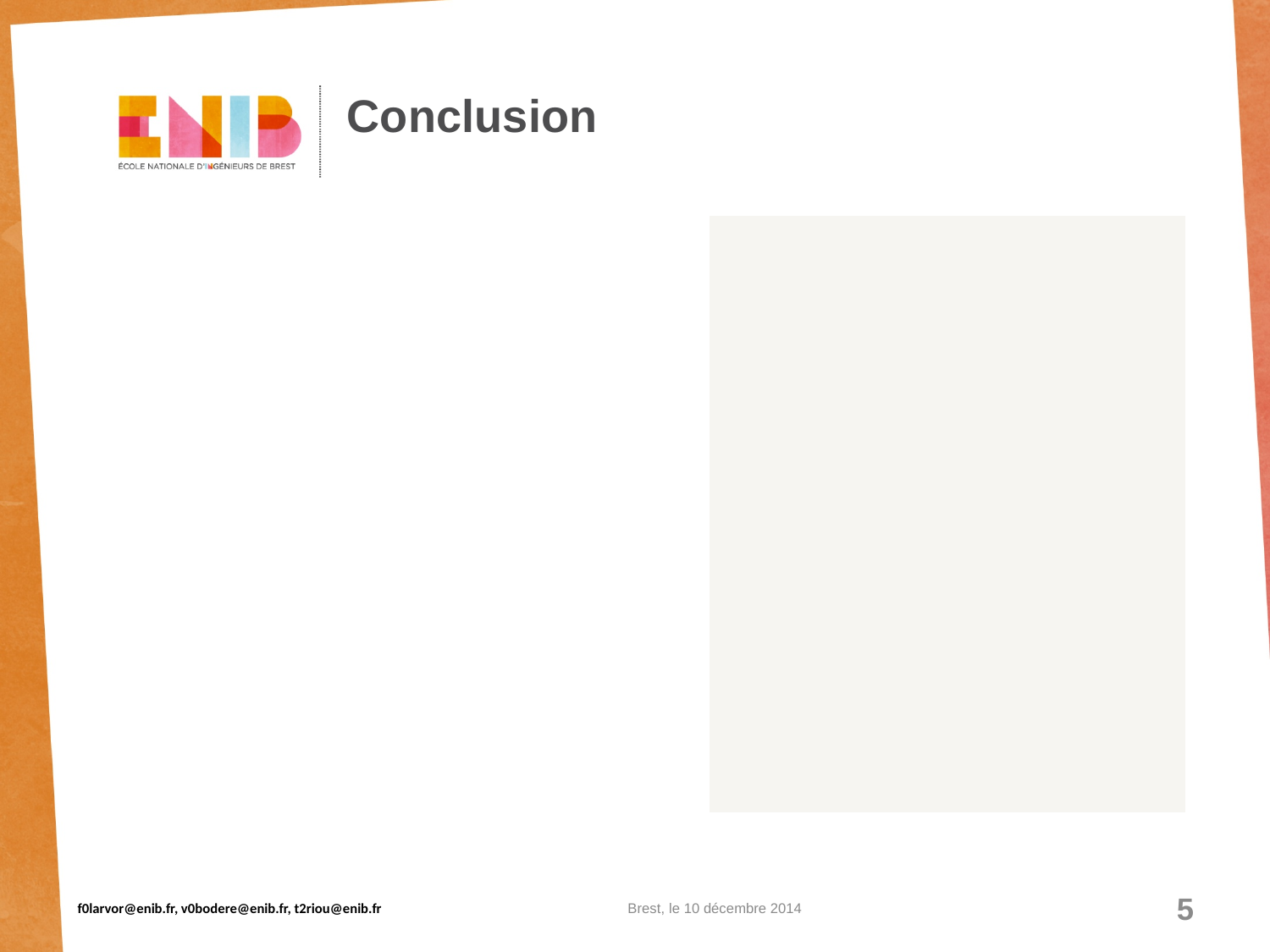

# Conclusion

f0larvor@enib.fr, v0bodere@enib.fr, t2riou@enib.fr
Brest, le 10 décembre 2014
5